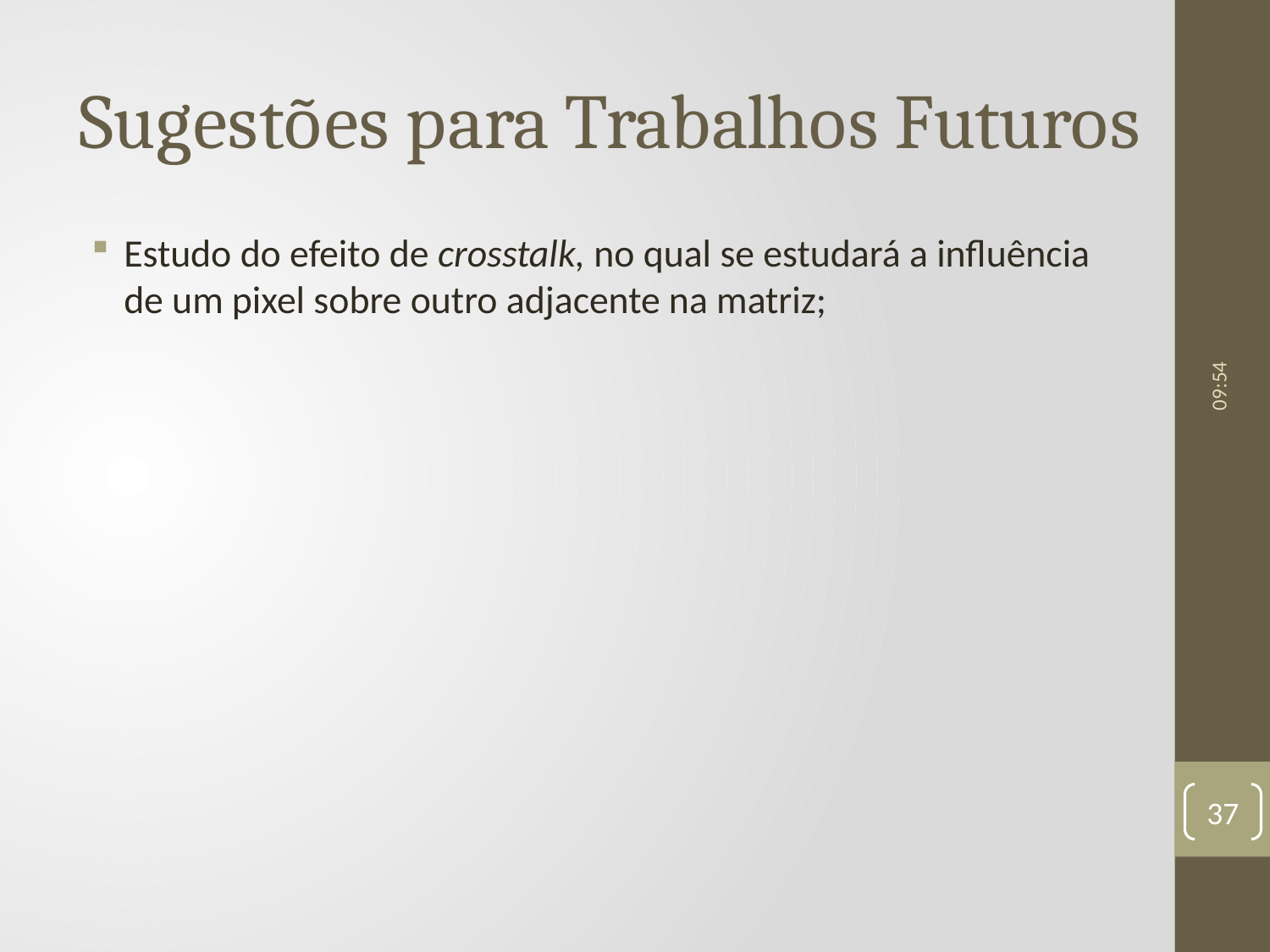

# Sugestões para Trabalhos Futuros
Estudo do efeito de crosstalk, no qual se estudará a influência de um pixel sobre outro adjacente na matriz;

09:54
37